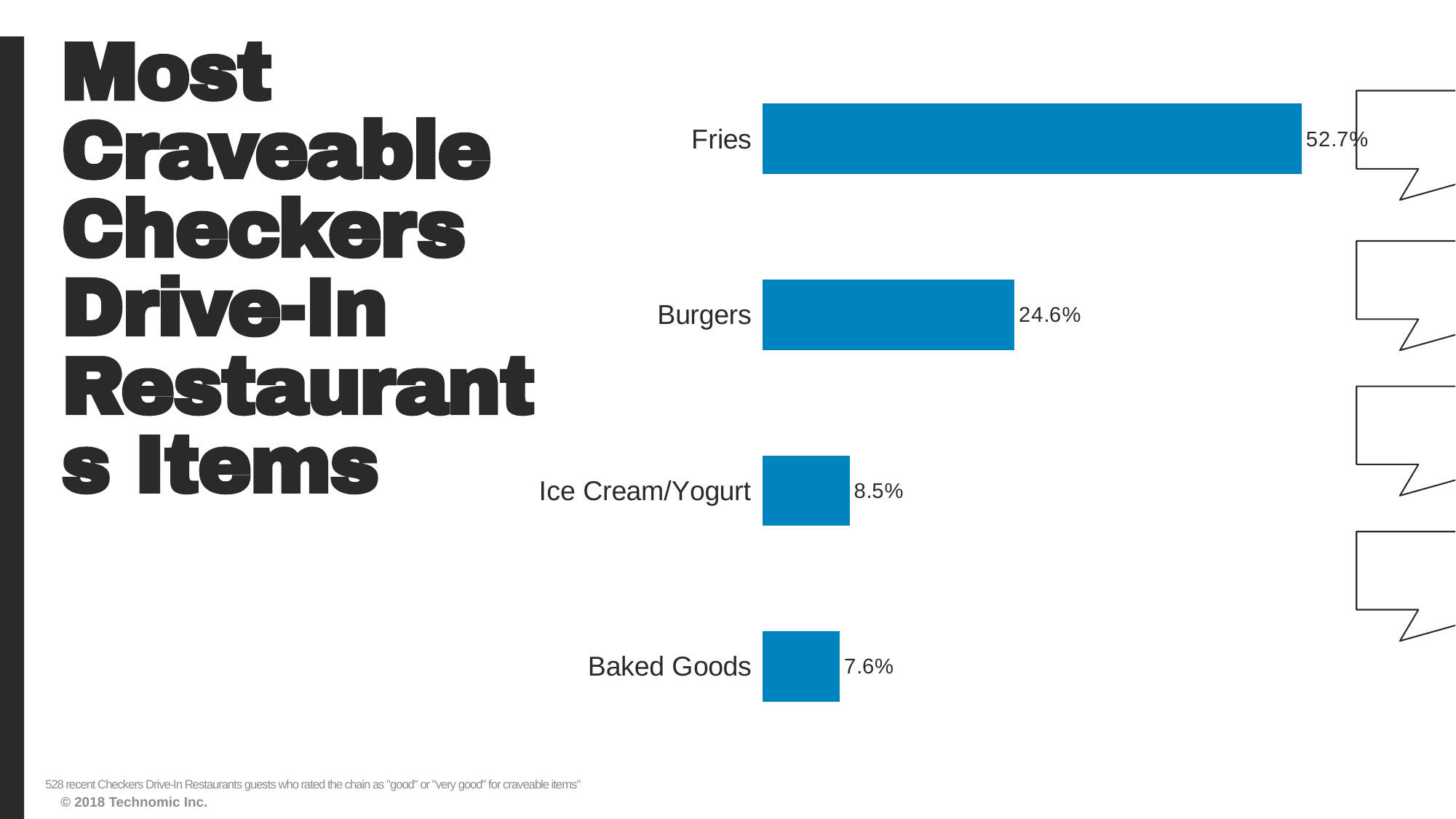

# Most Craveable Checkers Drive-In Restaurants Items

### Chart

| Category | Series1 |
|---|---|
| Baked Goods | 0.075757576 |
| Ice Cream/Yogurt | 0.085227273 |
| Burgers | 0.246212121 |
| Fries | 0.526515152 |
528 recent Checkers Drive-In Restaurants guests who rated the chain as "good" or "very good" for craveable items"